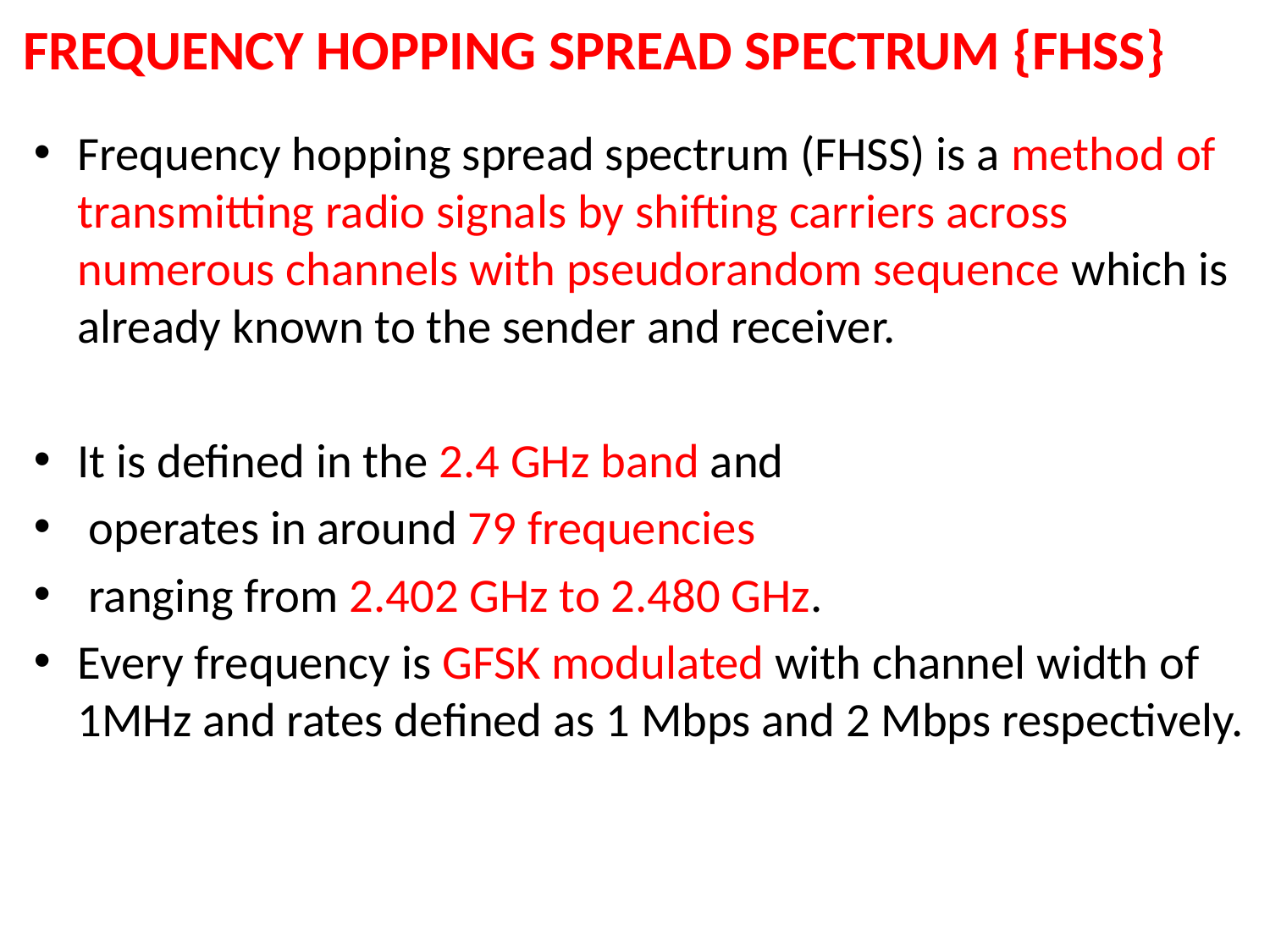

# FREQUENCY HOPPING SPREAD SPECTRUM {FHSS}
Frequency hopping spread spectrum (FHSS) is a method of transmitting radio signals by shifting carriers across numerous channels with pseudorandom sequence which is already known to the sender and receiver.

It is defined in the 2.4 GHz band and
 operates in around 79 frequencies
 ranging from 2.402 GHz to 2.480 GHz.
Every frequency is GFSK modulated with channel width of 1MHz and rates defined as 1 Mbps and 2 Mbps respectively.